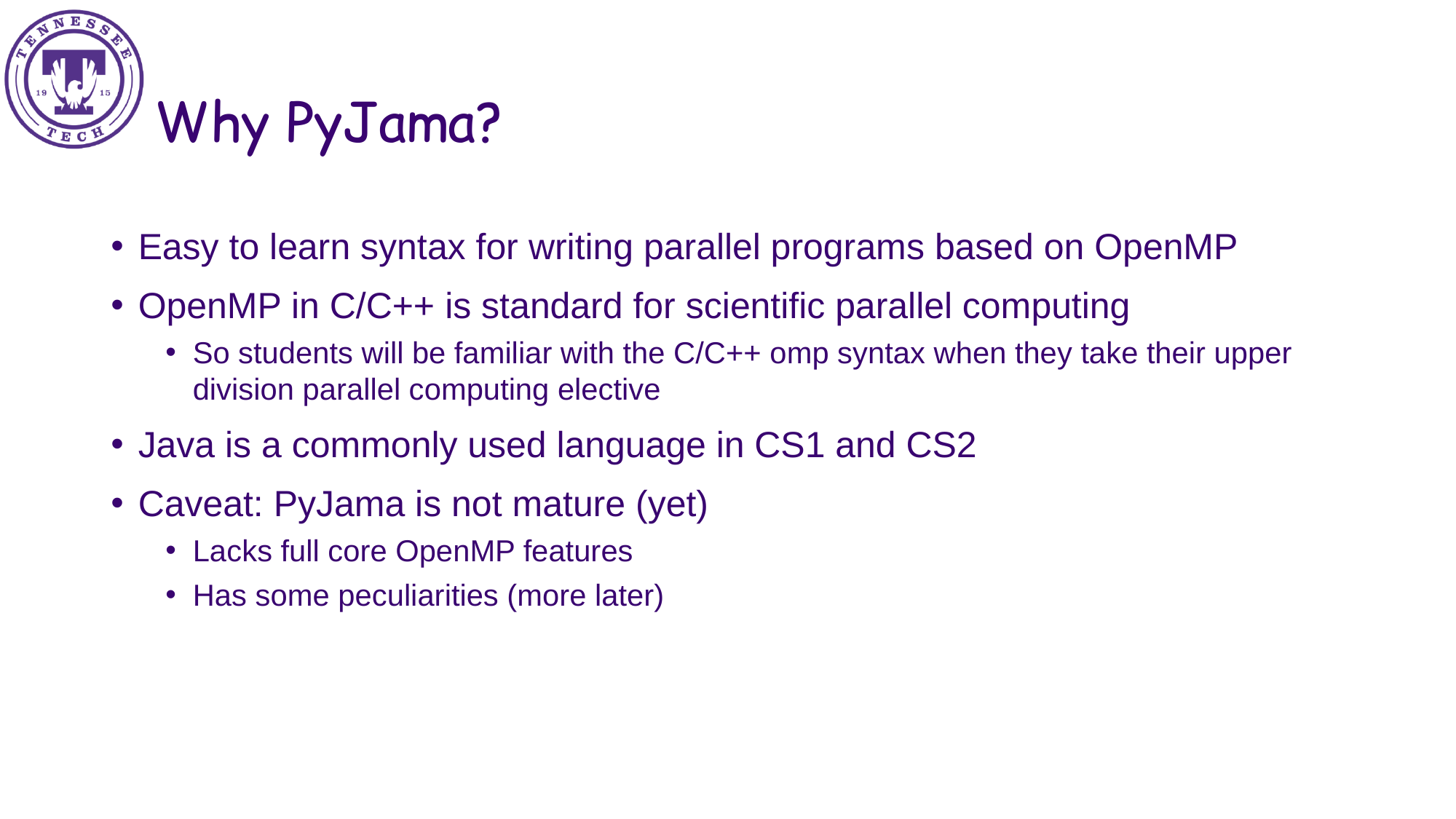

Why PyJama?
Easy to learn syntax for writing parallel programs based on OpenMP
OpenMP in C/C++ is standard for scientific parallel computing
So students will be familiar with the C/C++ omp syntax when they take their upper division parallel computing elective
Java is a commonly used language in CS1 and CS2
Caveat: PyJama is not mature (yet)
Lacks full core OpenMP features
Has some peculiarities (more later)